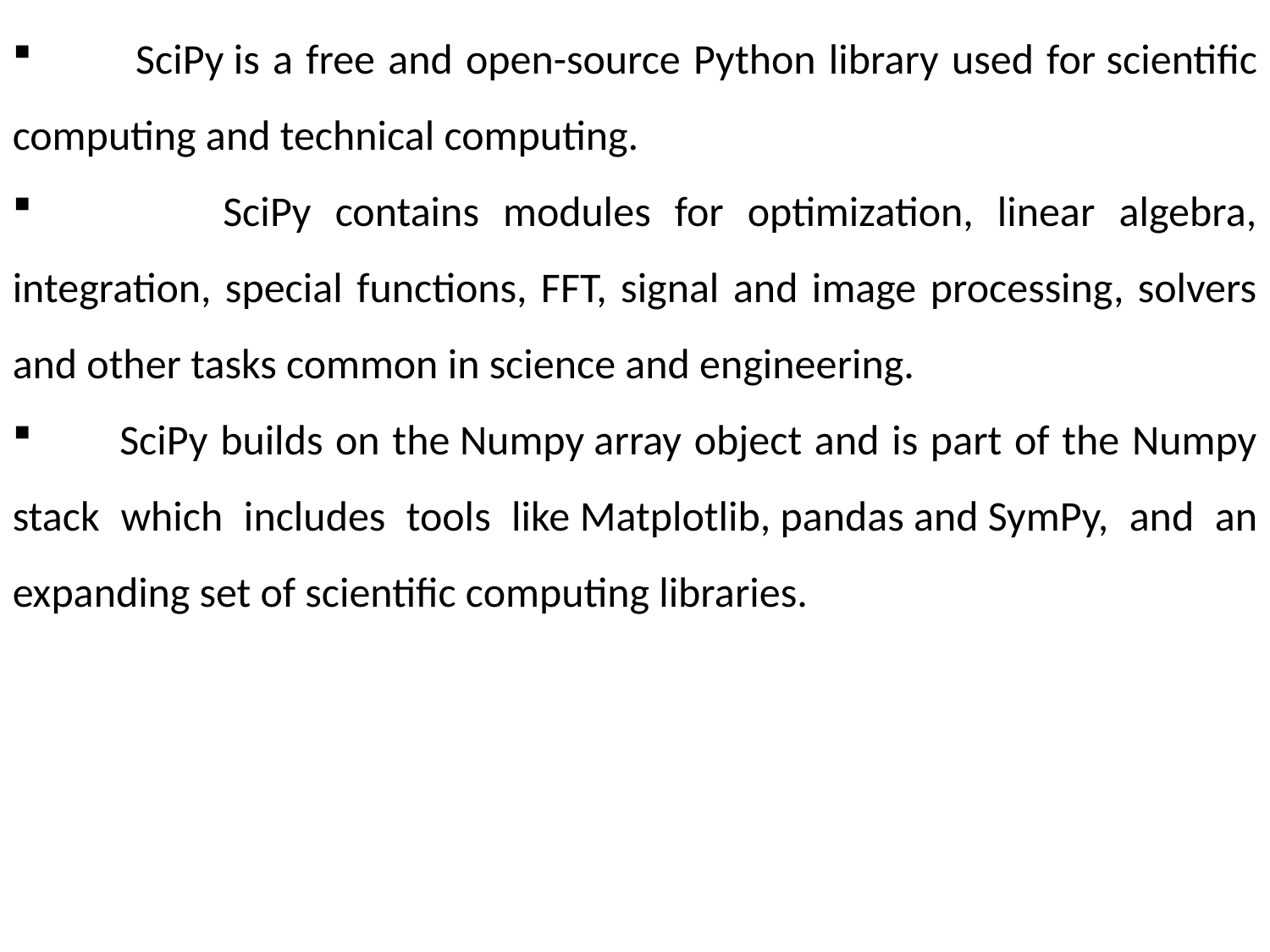

SciPy is a free and open-source Python library used for scientific computing and technical computing.
        SciPy contains modules for optimization, linear algebra, integration, special functions, FFT, signal and image processing, solvers and other tasks common in science and engineering.
       SciPy builds on the Numpy array object and is part of the Numpy stack which includes tools like Matplotlib, pandas and SymPy, and an expanding set of scientific computing libraries.